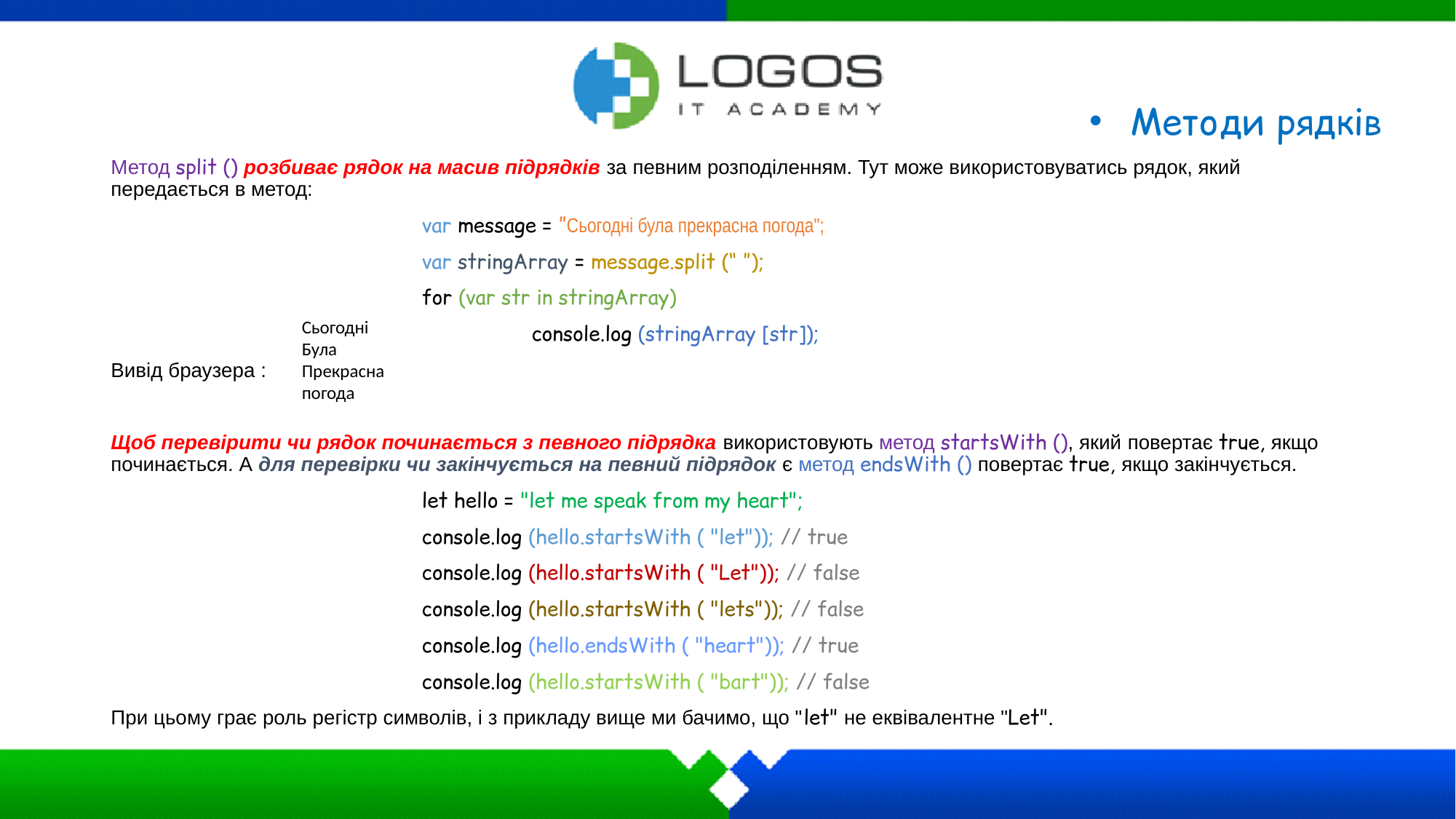

Методи рядків
Метод split () розбиває рядок на масив підрядків за певним розподіленням. Тут може використовуватись рядок, який передається в метод:
			var message = ”Сьогодні була прекрасна погода";
			var stringArray = message.split (“ ”);
			for (var str in stringArray)
    				 console.log (stringArray [str]);
Вивід браузера :

Щоб перевірити чи рядок починається з певного підрядка використовують метод startsWith (), який повертає true, якщо починається. А для перевірки чи закінчується на певний підрядок є метод endsWith () повертає true, якщо закінчується.
			let hello = "let me speak from my heart";
			console.log (hello.startsWith ( "let")); // true
			console.log (hello.startsWith ( "Let")); // false
			console.log (hello.startsWith ( "lets")); // false
			console.log (hello.endsWith ( "heart")); // true
			console.log (hello.startsWith ( "bart")); // false
При цьому грає роль регістр символів, і з прикладу вище ми бачимо, що "let" не еквівалентне "Let".
Сьогодні
Була
Прекрасна
погода